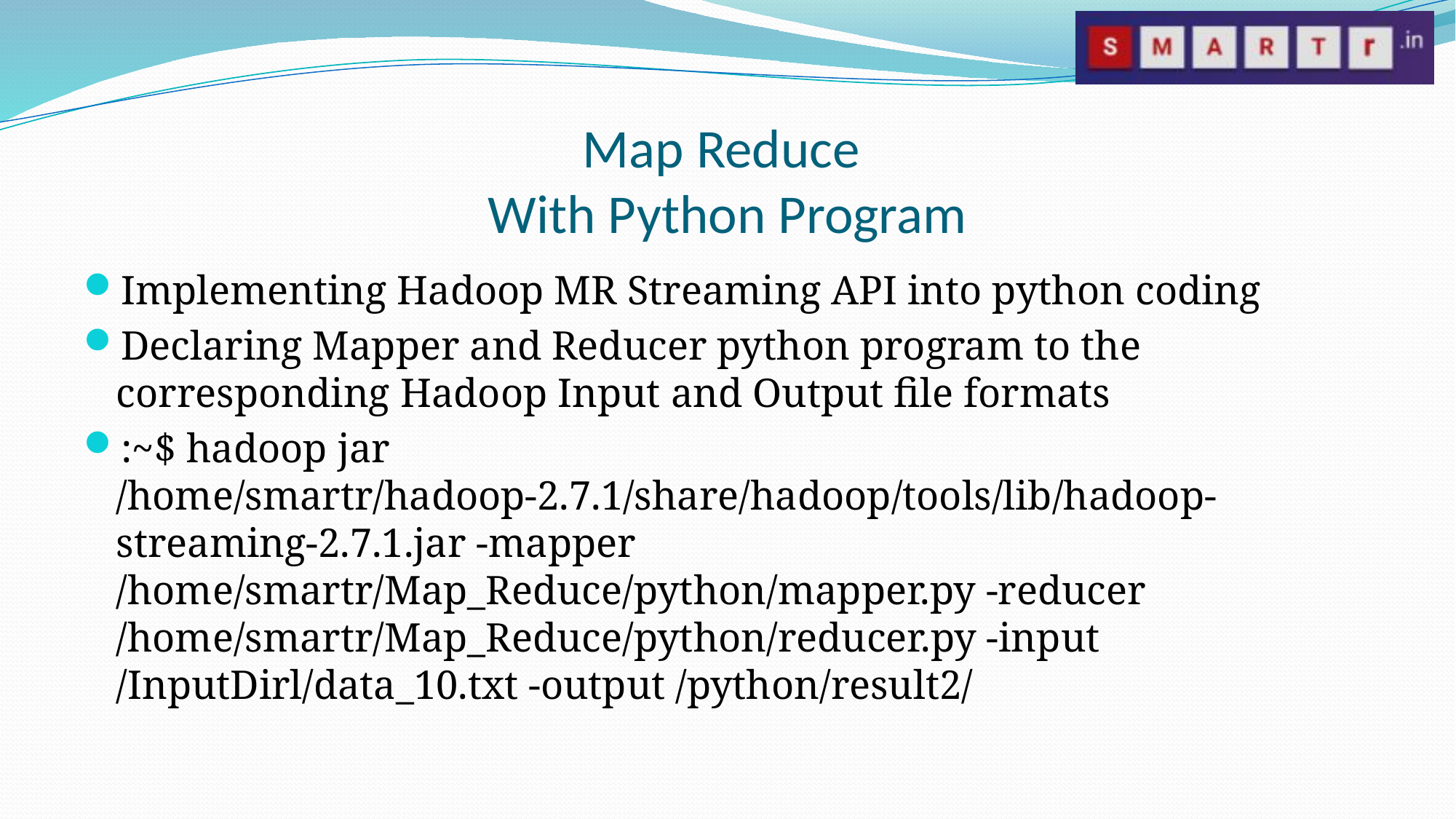

# Map Reduce With Python Program
Implementing Hadoop MR Streaming API into python coding
Declaring Mapper and Reducer python program to the corresponding Hadoop Input and Output file formats
:~$ hadoop jar /home/smartr/hadoop-2.7.1/share/hadoop/tools/lib/hadoop-streaming-2.7.1.jar -mapper /home/smartr/Map_Reduce/python/mapper.py -reducer /home/smartr/Map_Reduce/python/reducer.py -input /InputDirl/data_10.txt -output /python/result2/